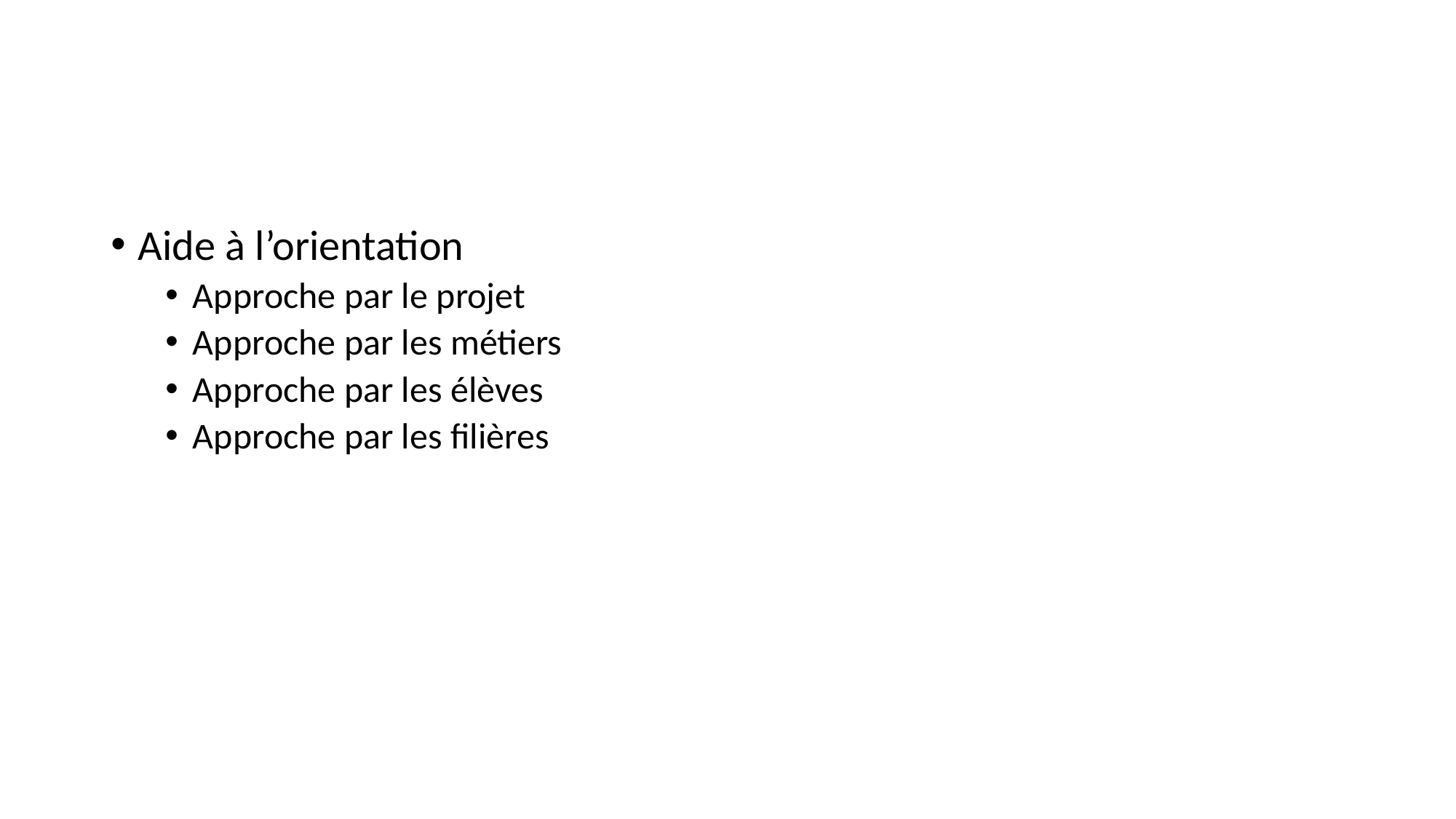

#
Aide à l’orientation
Approche par le projet
Approche par les métiers
Approche par les élèves
Approche par les filières